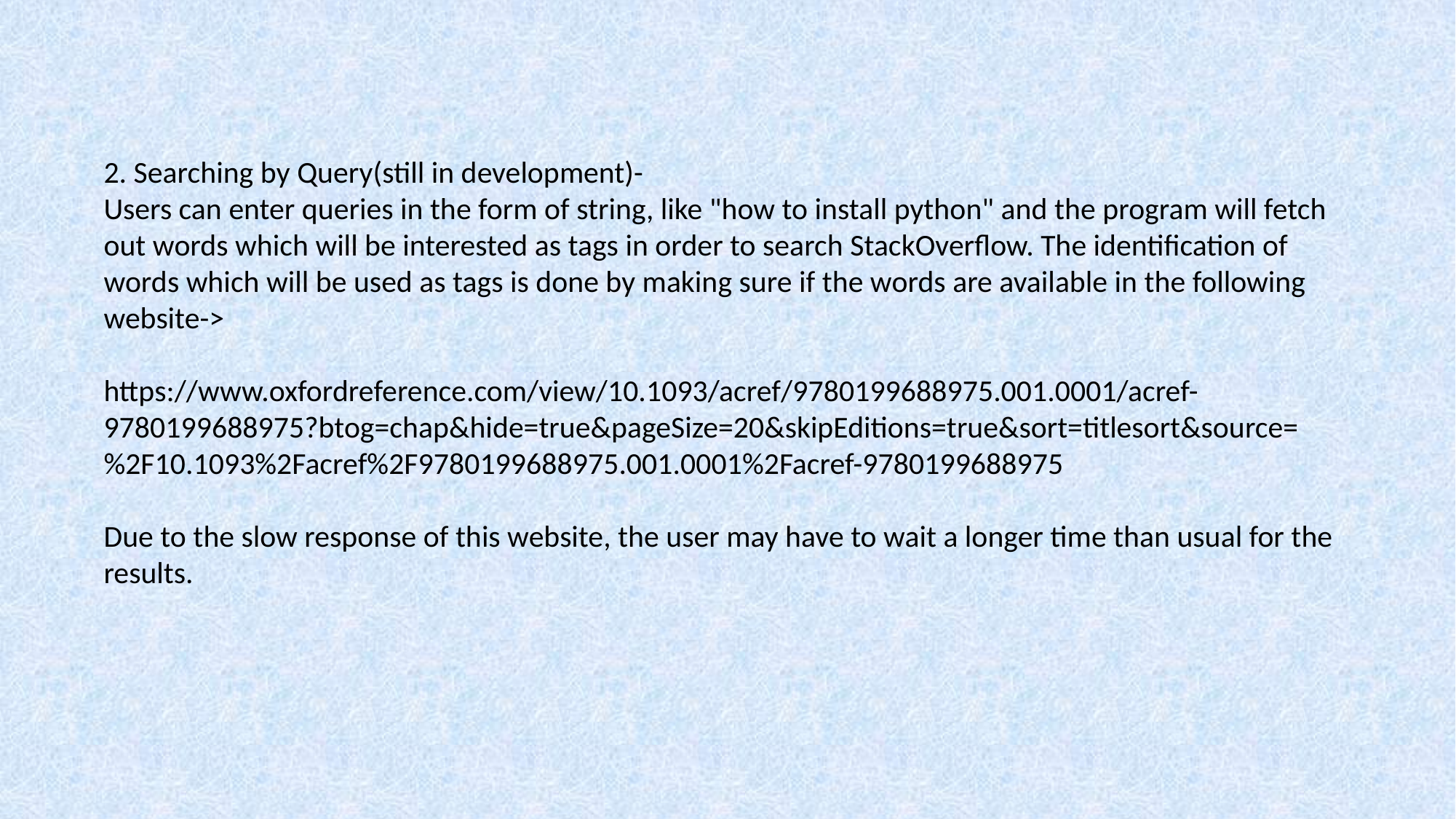

2. Searching by Query(still in development)-
Users can enter queries in the form of string, like "how to install python" and the program will fetch out words which will be interested as tags in order to search StackOverflow. The identification of words which will be used as tags is done by making sure if the words are available in the following website->

https://www.oxfordreference.com/view/10.1093/acref/9780199688975.001.0001/acref-9780199688975?btog=chap&hide=true&pageSize=20&skipEditions=true&sort=titlesort&source=%2F10.1093%2Facref%2F9780199688975.001.0001%2Facref-9780199688975

Due to the slow response of this website, the user may have to wait a longer time than usual for the results.